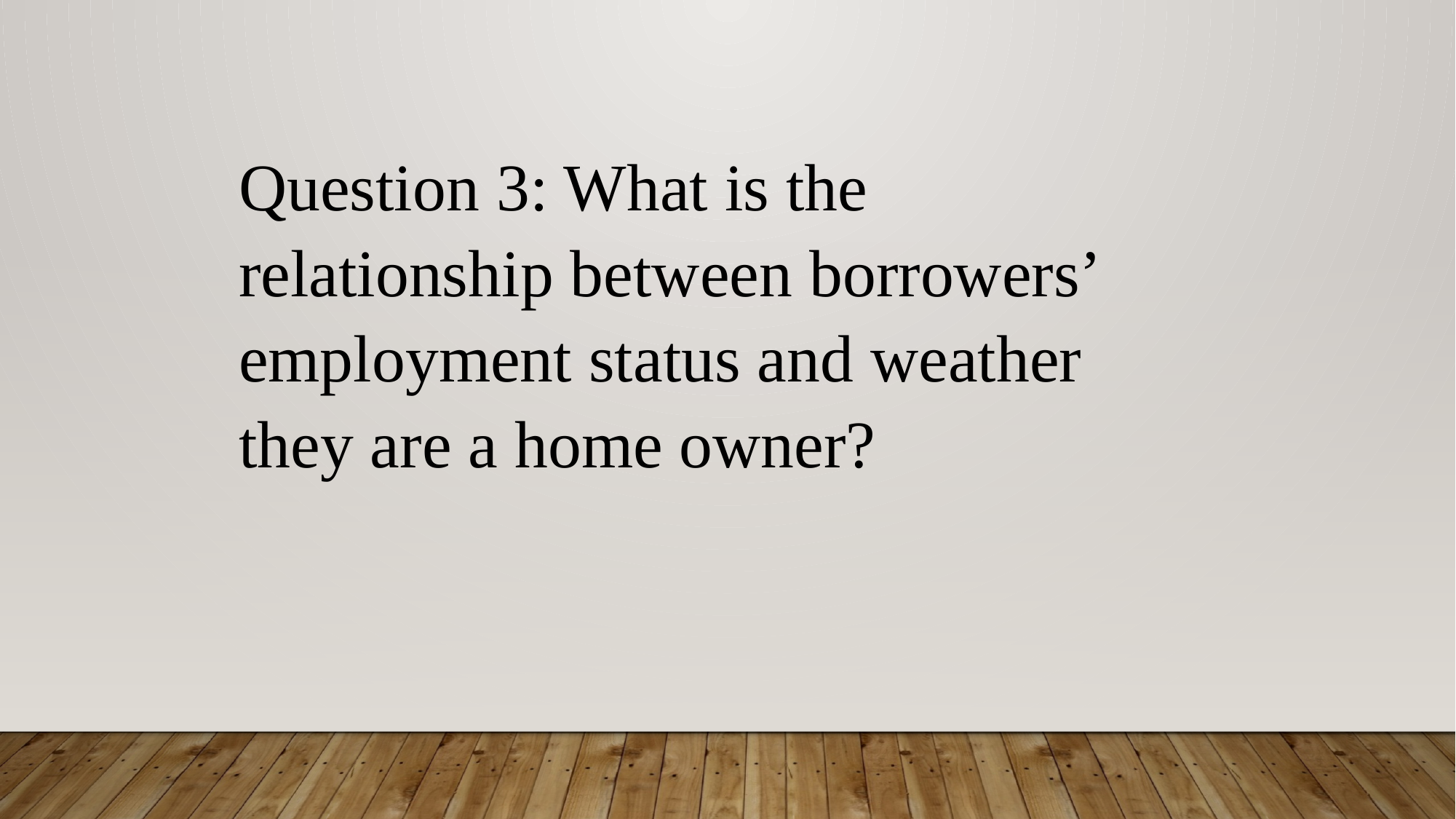

Question 3: What is the relationship between borrowers’ employment status and weather they are a home owner?